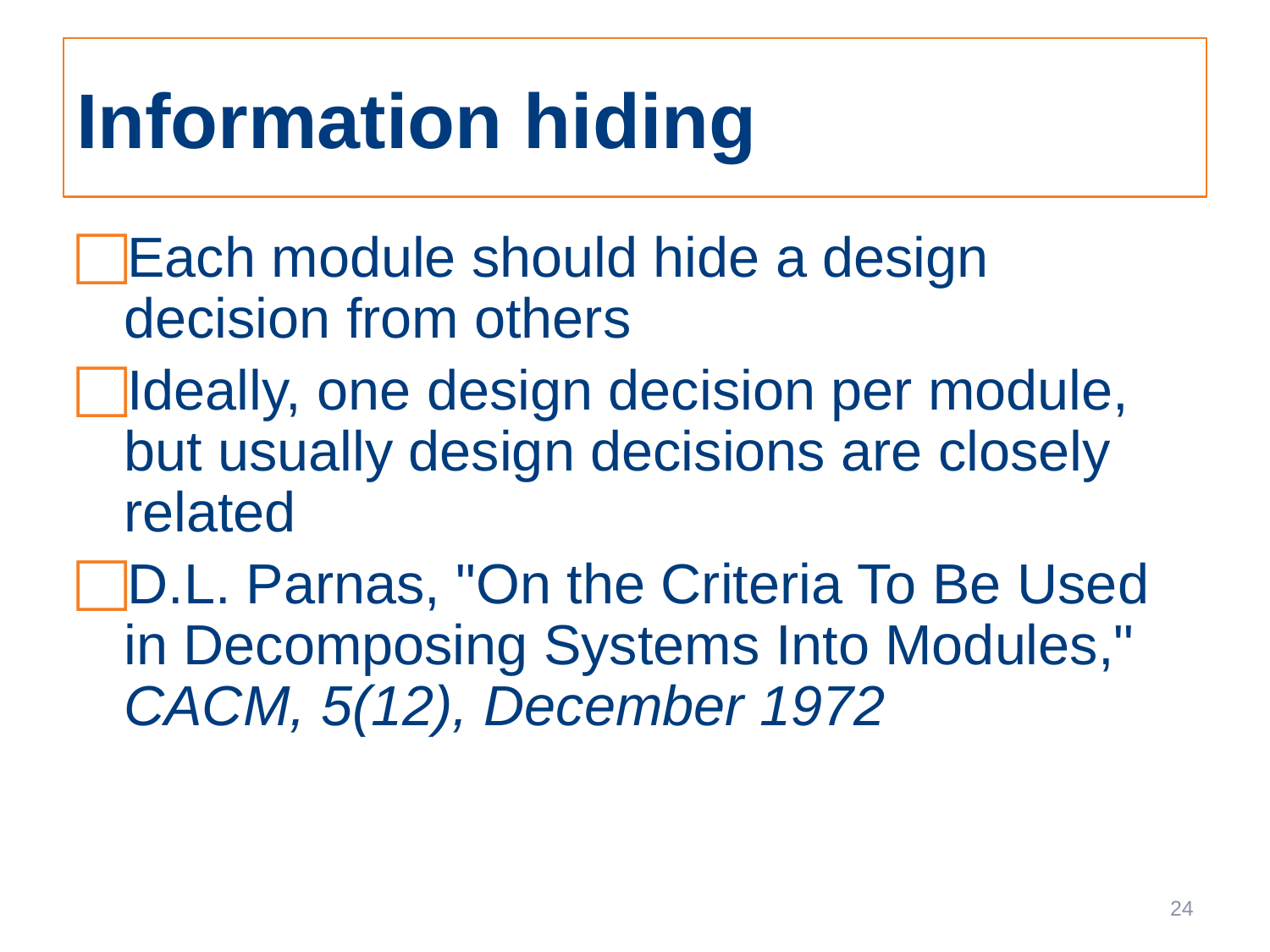

# Information hiding
Each module should hide a design decision from others
Ideally, one design decision per module, but usually design decisions are closely related
D.L. Parnas, "On the Criteria To Be Used in Decomposing Systems Into Modules,"  CACM, 5(12), December 1972
24